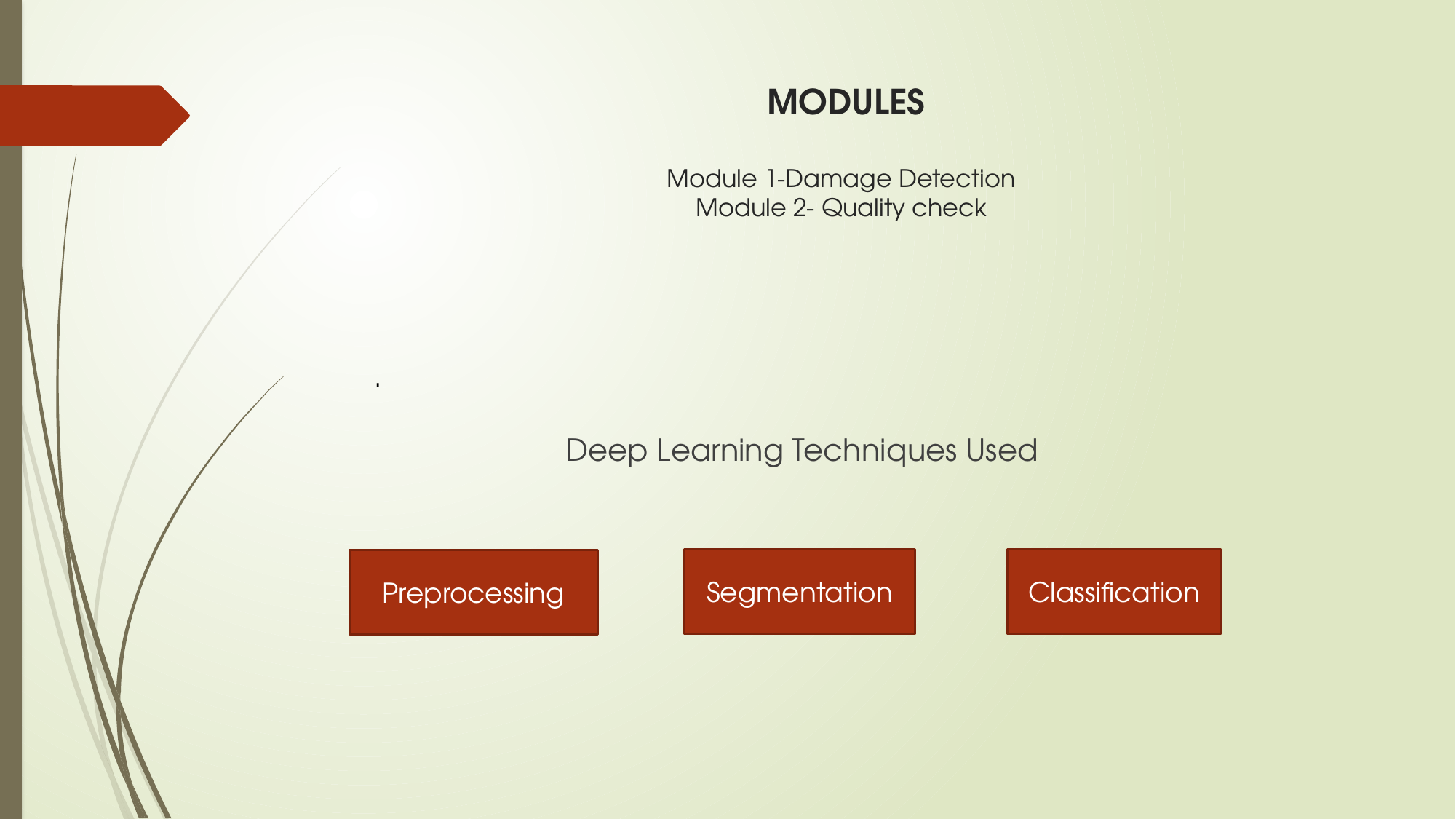

# MODULES Module 1-Damage Detection Module 2- Quality check

 Deep Learning Techniques Used
.
Segmentation
Classification
Preprocessing